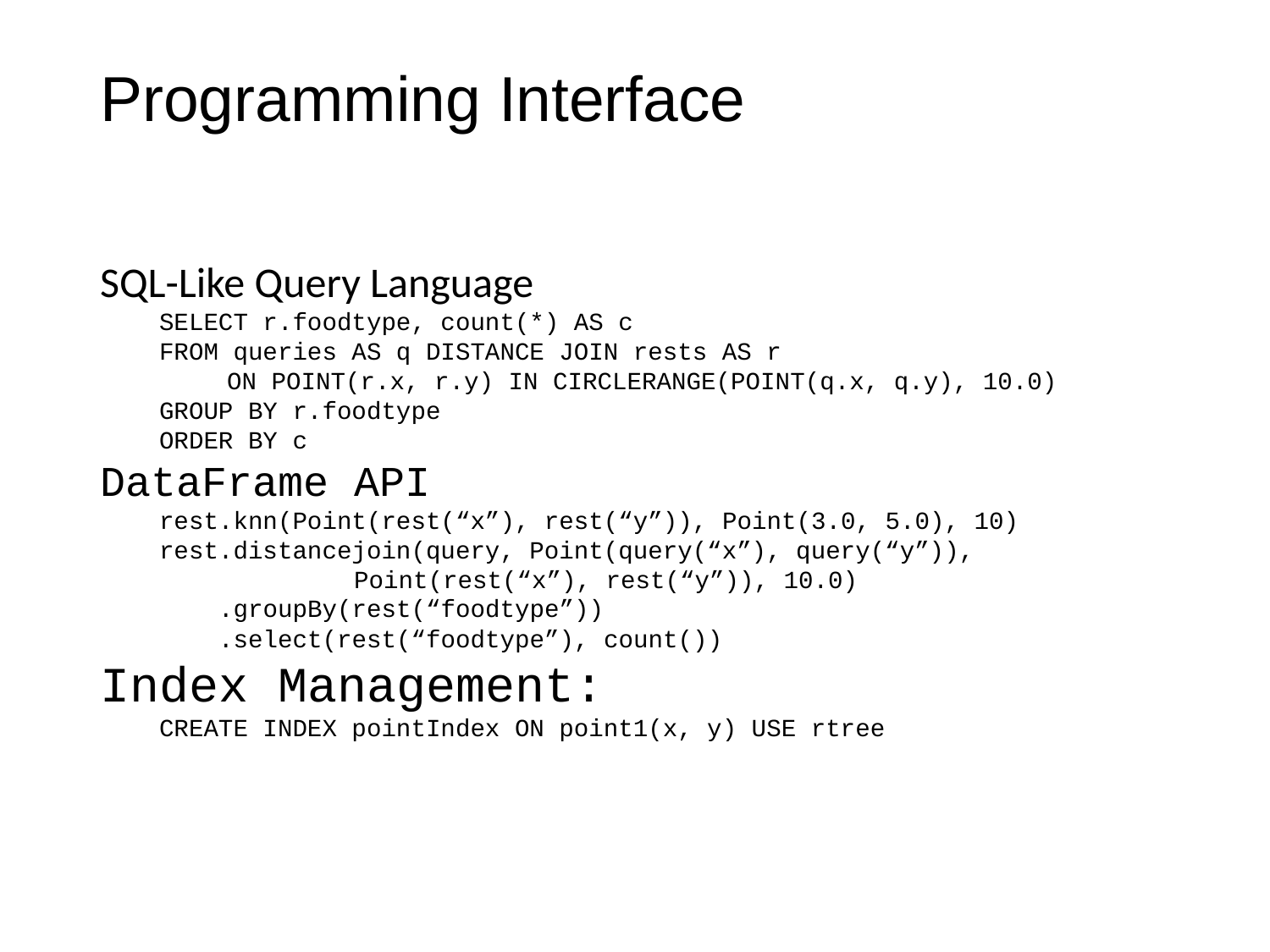

Programming Interface
SQL-Like Query Language
    SELECT r.foodtype, count(*) AS c
    FROM queries AS q DISTANCE JOIN rests AS r
     	ON POINT(r.x, r.y) IN CIRCLERANGE(POINT(q.x, q.y), 10.0)
    GROUP BY r.foodtype
    ORDER BY c
DataFrame API
    rest.knn(Point(rest(“x”), rest(“y”)), Point(3.0, 5.0), 10)
    rest.distancejoin(query, Point(query(“x”), query(“y”)),
		Point(rest(“x”), rest(“y”)), 10.0)
        .groupBy(rest(“foodtype”))
        .select(rest(“foodtype”), count())
Index Management:
    CREATE INDEX pointIndex ON point1(x, y) USE rtree